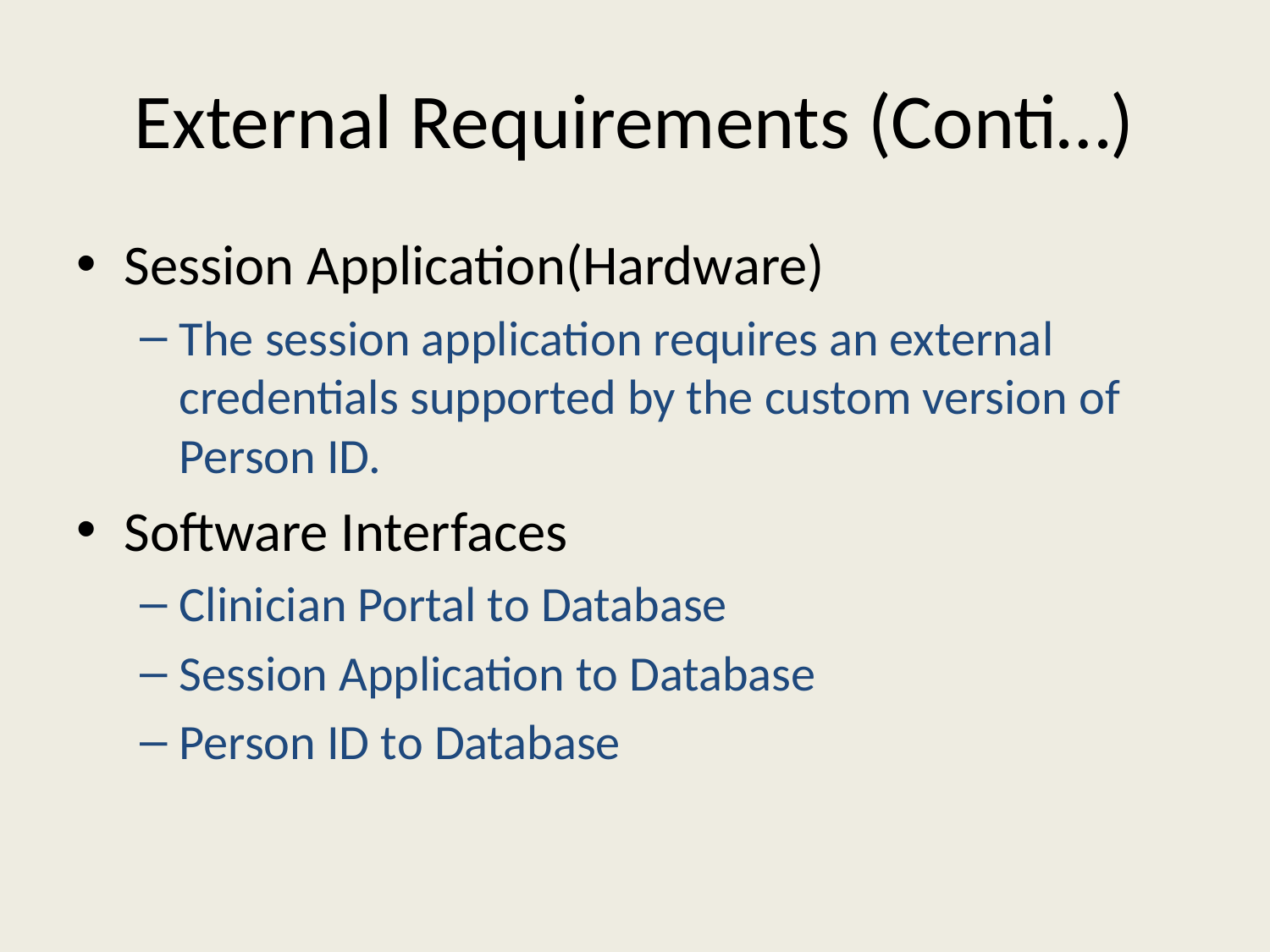

# External Requirements (Conti…)
Session Application(Hardware)
The session application requires an external credentials supported by the custom version of Person ID.
Software Interfaces
Clinician Portal to Database
Session Application to Database
Person ID to Database